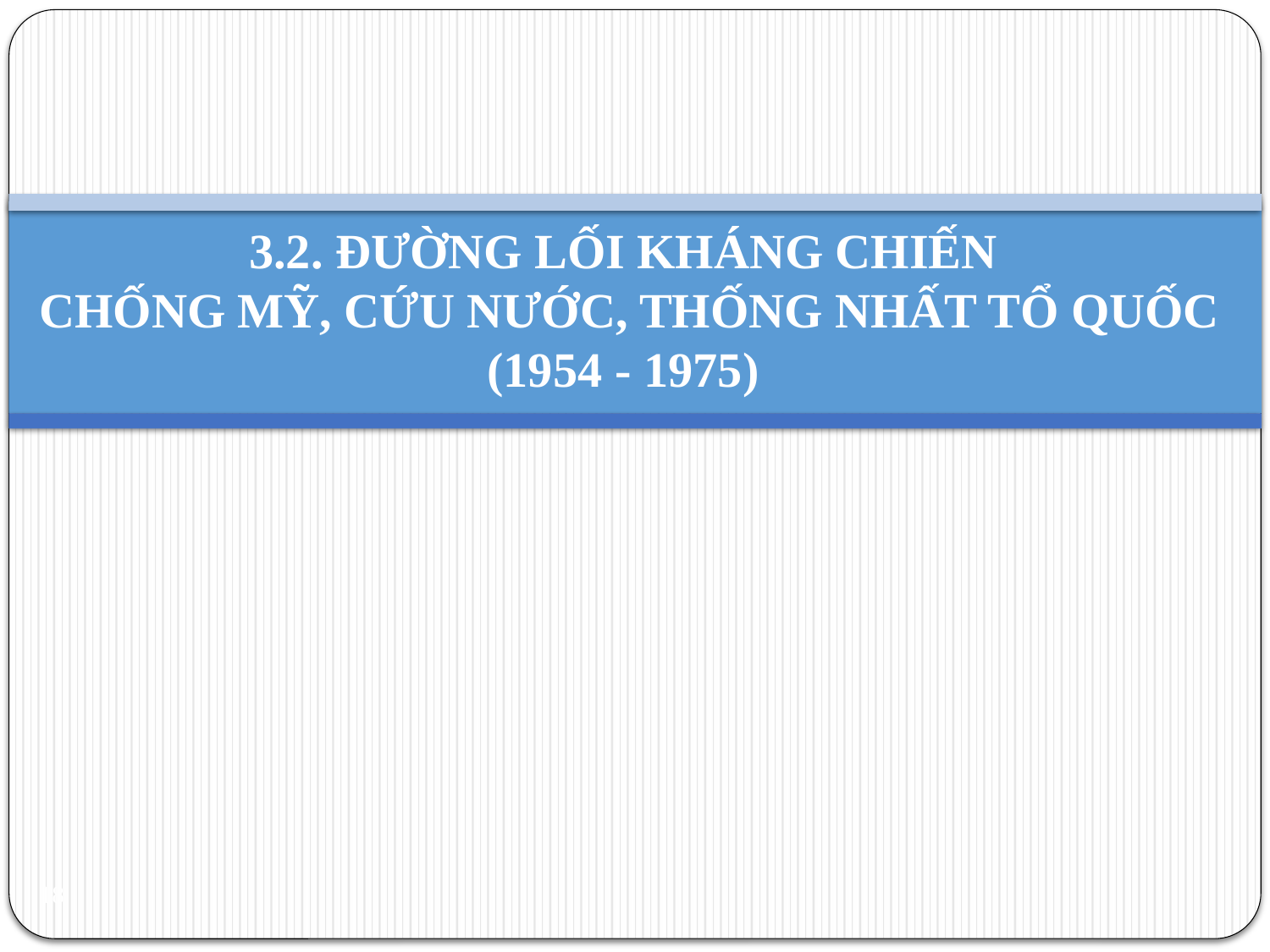

# 3.2. ĐƯỜNG LỐI KHÁNG CHIẾN CHỐNG MỸ, CỨU NƯỚC, THỐNG NHẤT TỔ QUỐC (1954 - 1975)

18